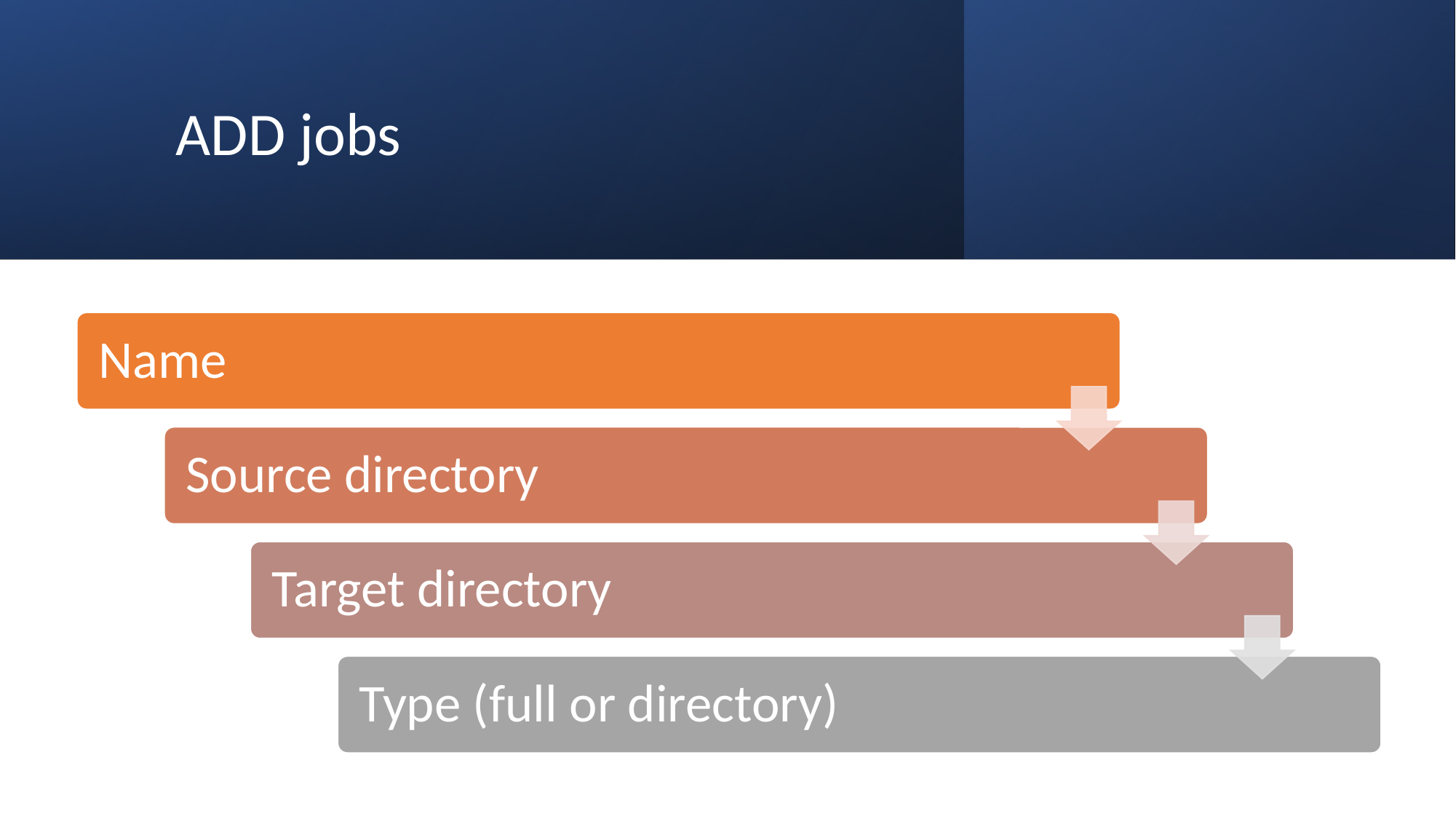

# ADD jobs
Name
Source directory
Target directory
Type (full or directory)